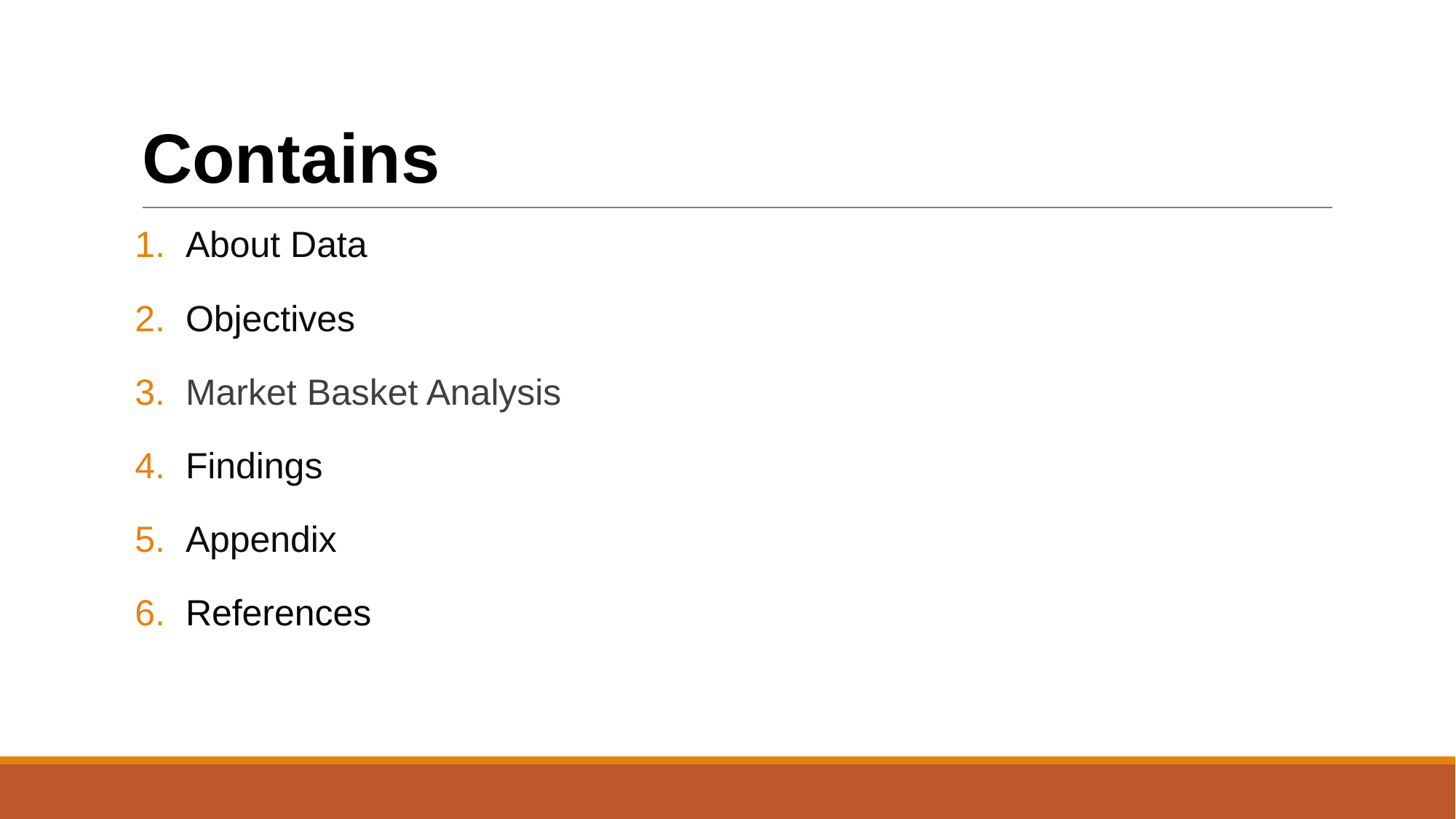

# Contains
About Data
Objectives
Market Basket Analysis
Findings
Appendix
References